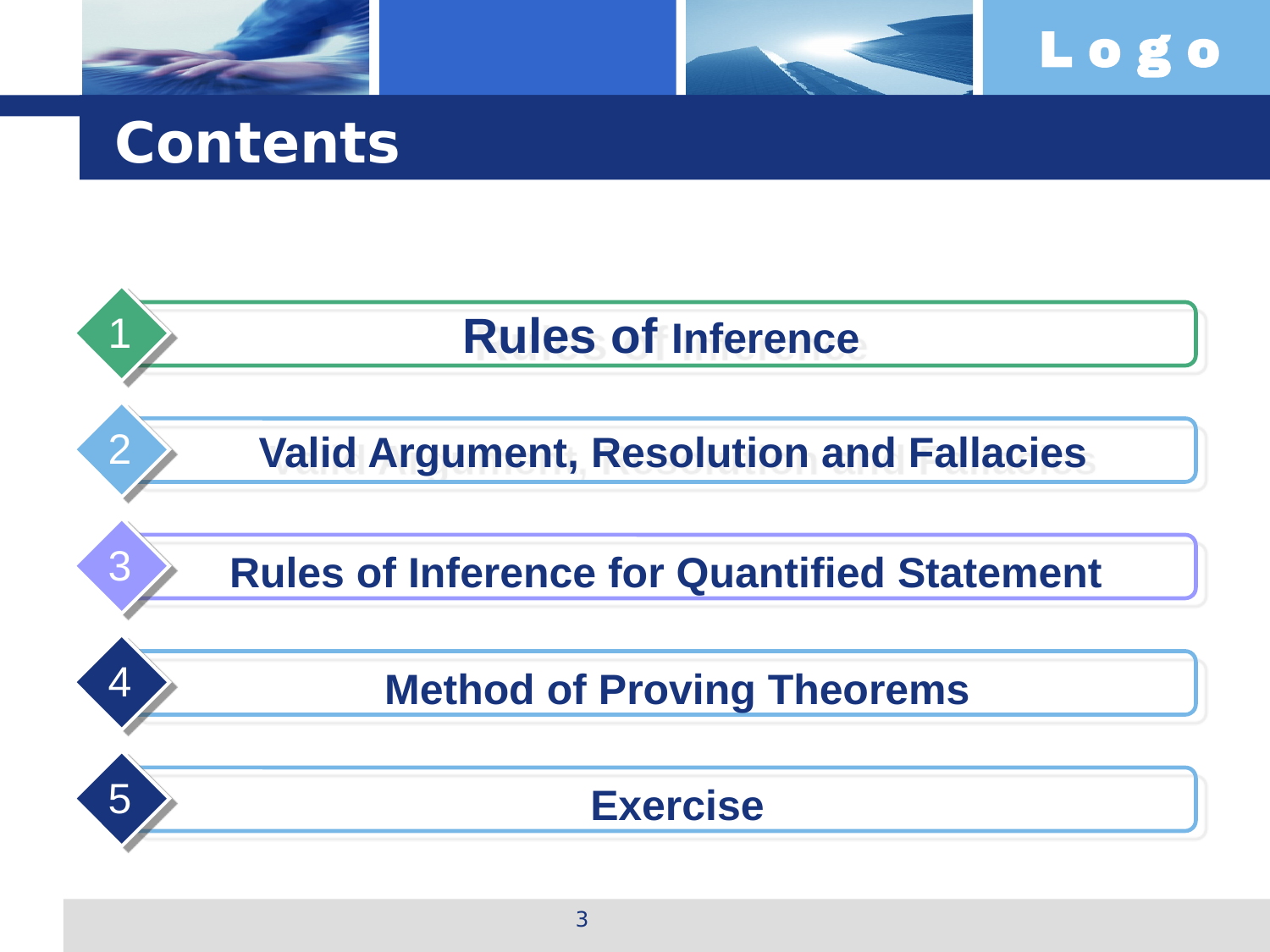

# Contents

1
Rules of Inference

2
   Valid Argument, Resolution and Fallacies

3

Rules of Inference for Quantified Statement

4

Method of Proving Theorems

5

Exercise
3